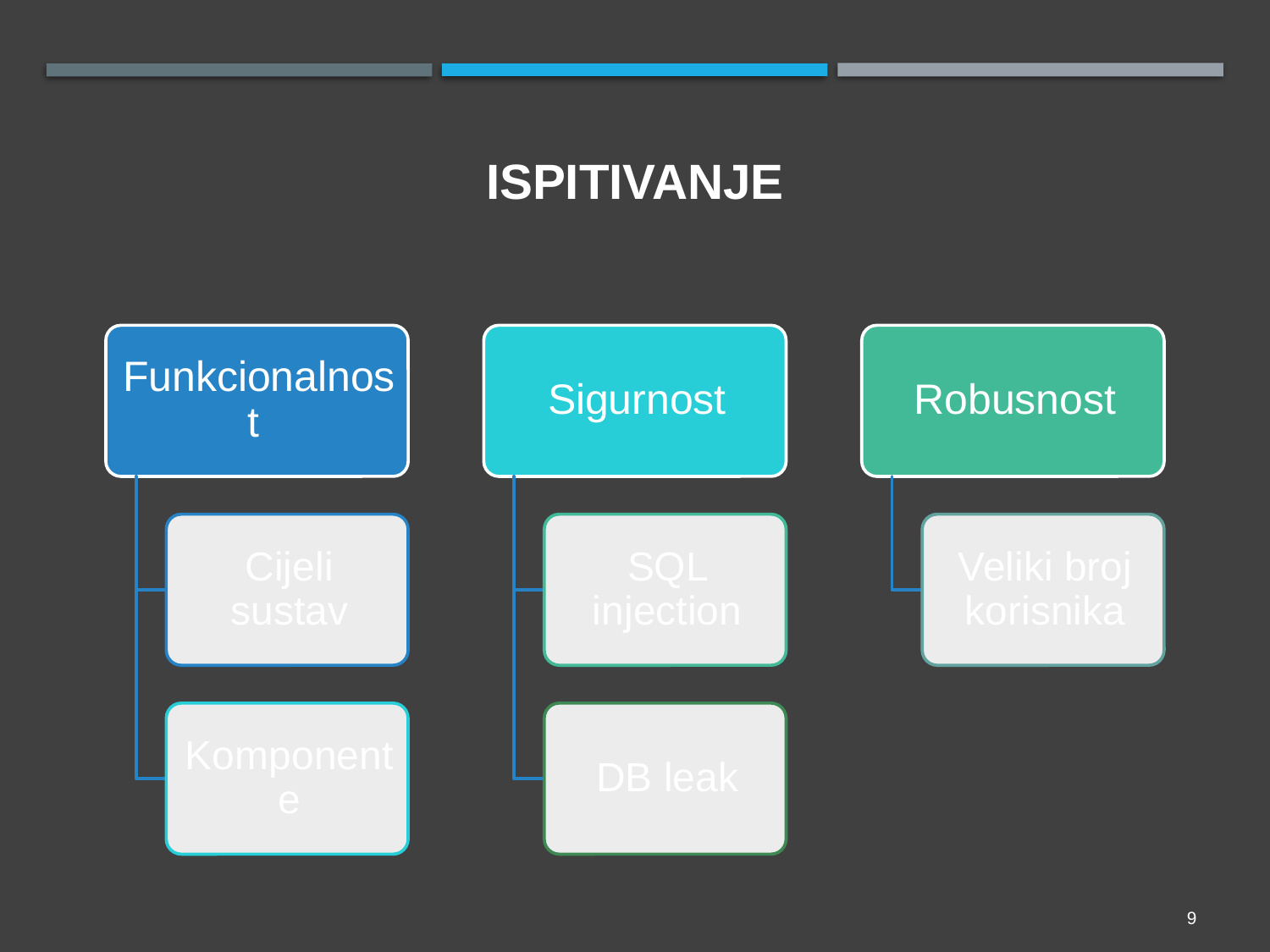

# Ispitivanje
Funkcionalnost
Cijeli sustav
Komponente
Sigurnost
SQL injection
DB leak
Robusnost
Veliki broj korisnika
9